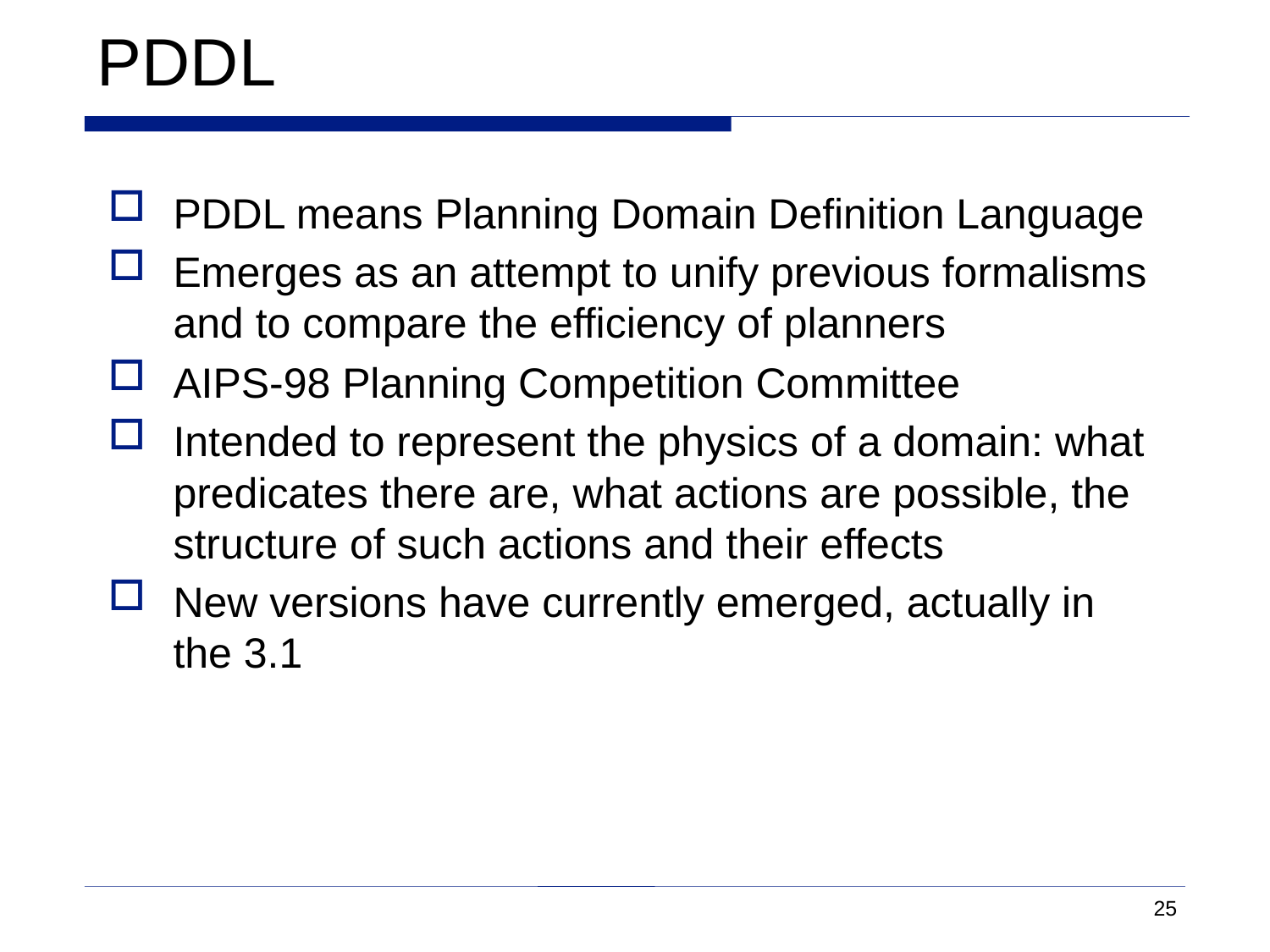

# PDDL
PDDL means Planning Domain Definition Language
Emerges as an attempt to unify previous formalisms and to compare the efficiency of planners
AIPS-98 Planning Competition Committee
Intended to represent the physics of a domain: what predicates there are, what actions are possible, the structure of such actions and their effects
New versions have currently emerged, actually in the 3.1